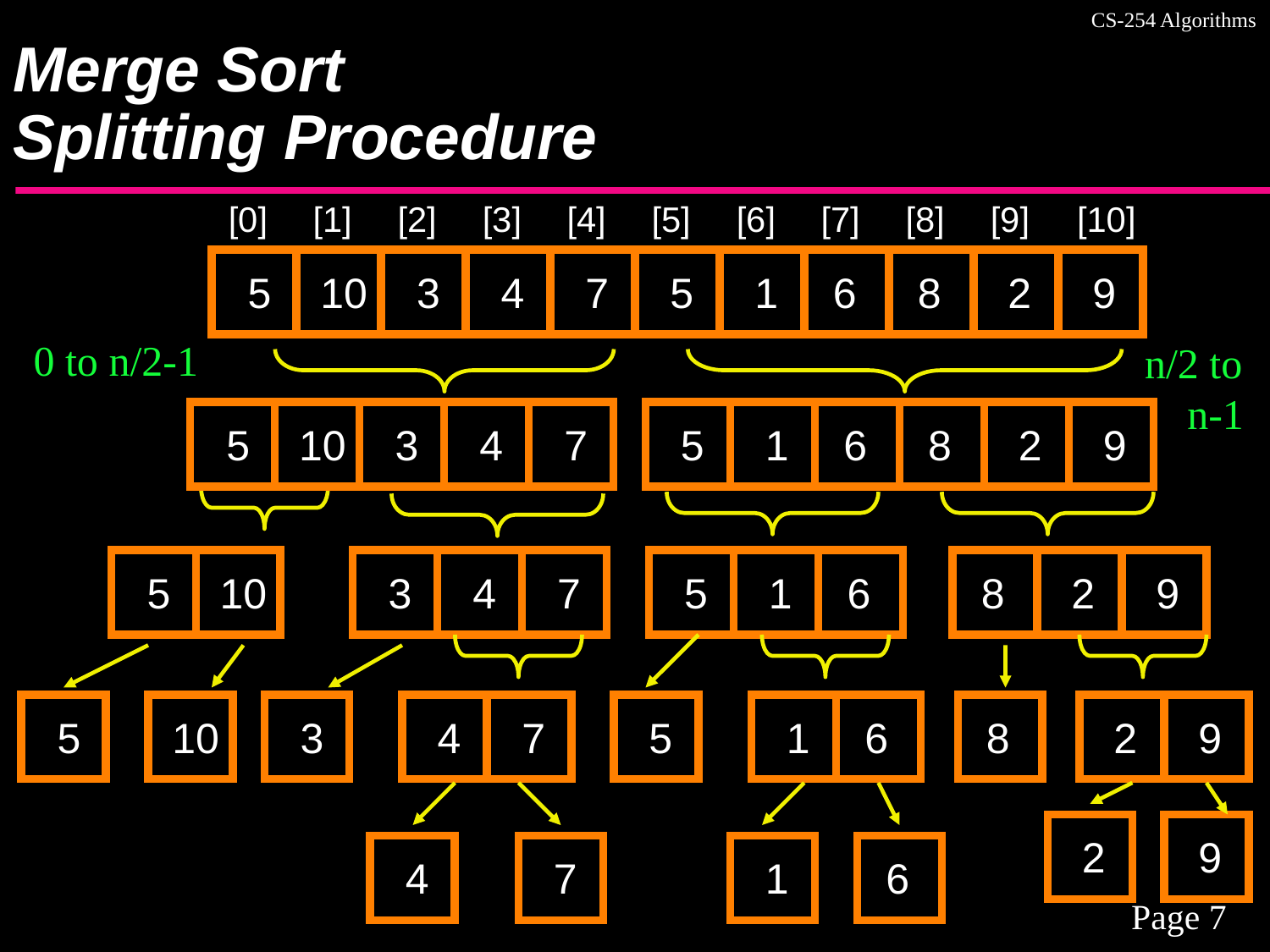

# Merge Sort Splitting Procedure
[0]
[1]
[2]
[3]
[4]
[5]
[6]
[7]
[8]
[9]
[10]

 5
 10
 3
 4
7
5
1
 6
 8
2
 9

0 to n/2-1

 5
 10
 3
 4
7

n/2 to
    n-1

5
1
 6
 8
2
 9

 5
 10

 3
 4
7

5
1
 6

 8
2
 9

 3

 4
7

5

1
 6

 8

2
 9

 5

 10

 4

7

1

 6

2

 9